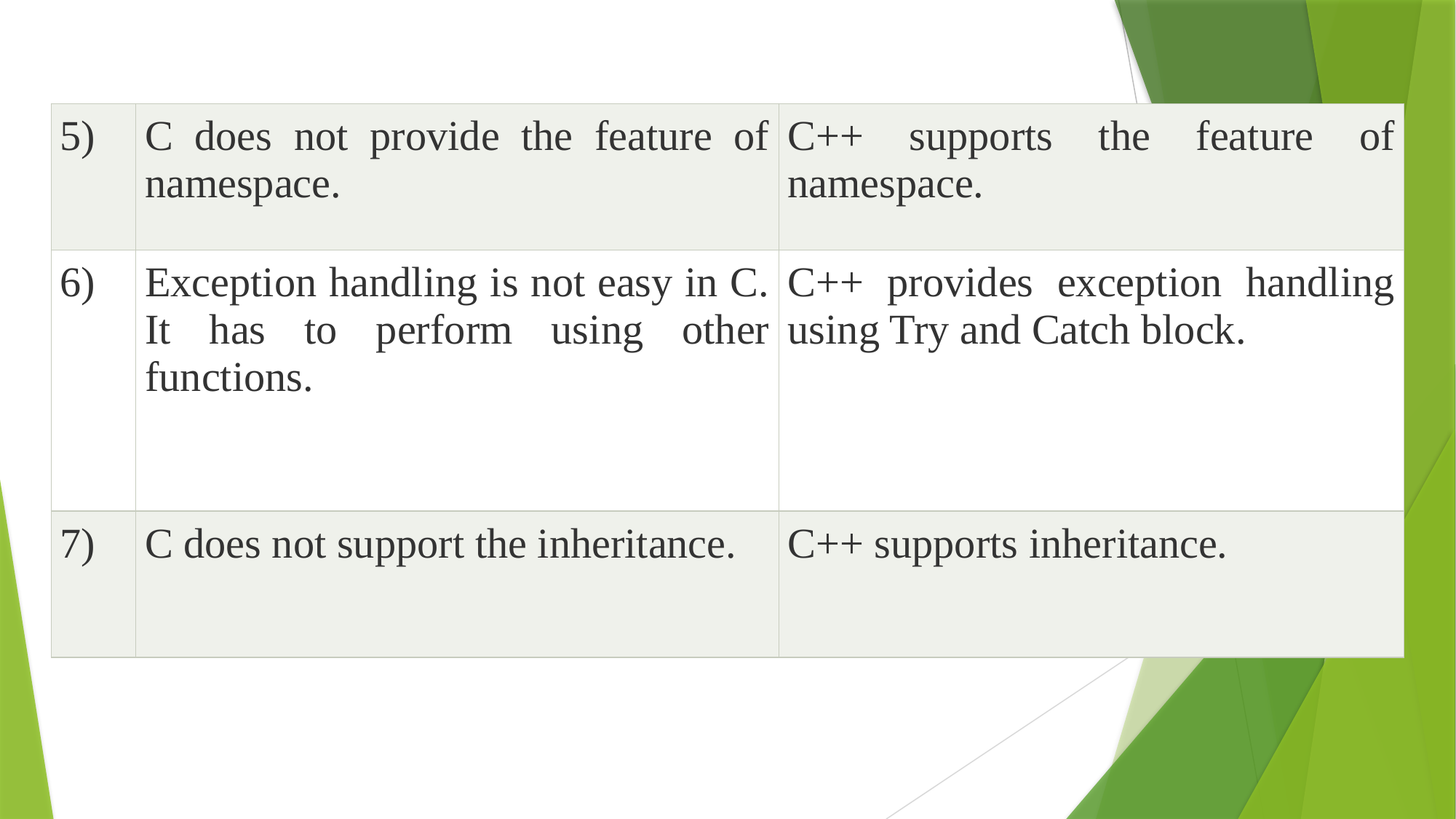

| 5) | C does not provide the feature of namespace. | C++ supports the feature of namespace. |
| --- | --- | --- |
| 6) | Exception handling is not easy in C. It has to perform using other functions. | C++ provides exception handling using Try and Catch block. |
| 7) | C does not support the inheritance. | C++ supports inheritance. |